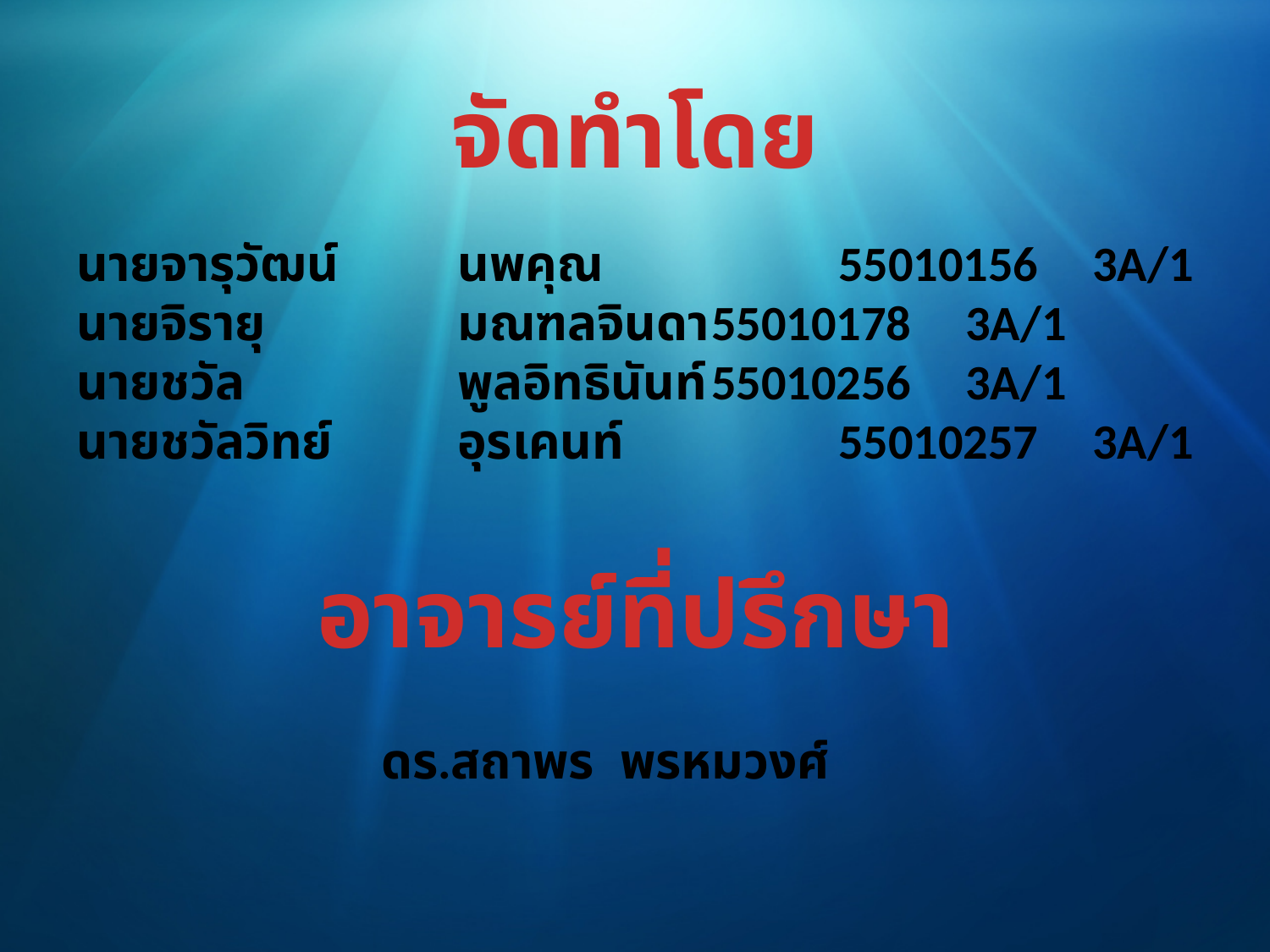

จัดทำโดย
นายจารุวัฒน์ 	นพคุณ  		55010156	3A/1
นายจิรายุ        	มณฑลจินดา	55010178	3A/1
นายชวัล		พูลอิทธินันท์	55010256	3A/1
นายชวัลวิทย์	อุรเคนท์		55010257	3A/1
อาจารย์ที่ปรึกษา
ดร.สถาพร  พรหมวงศ์